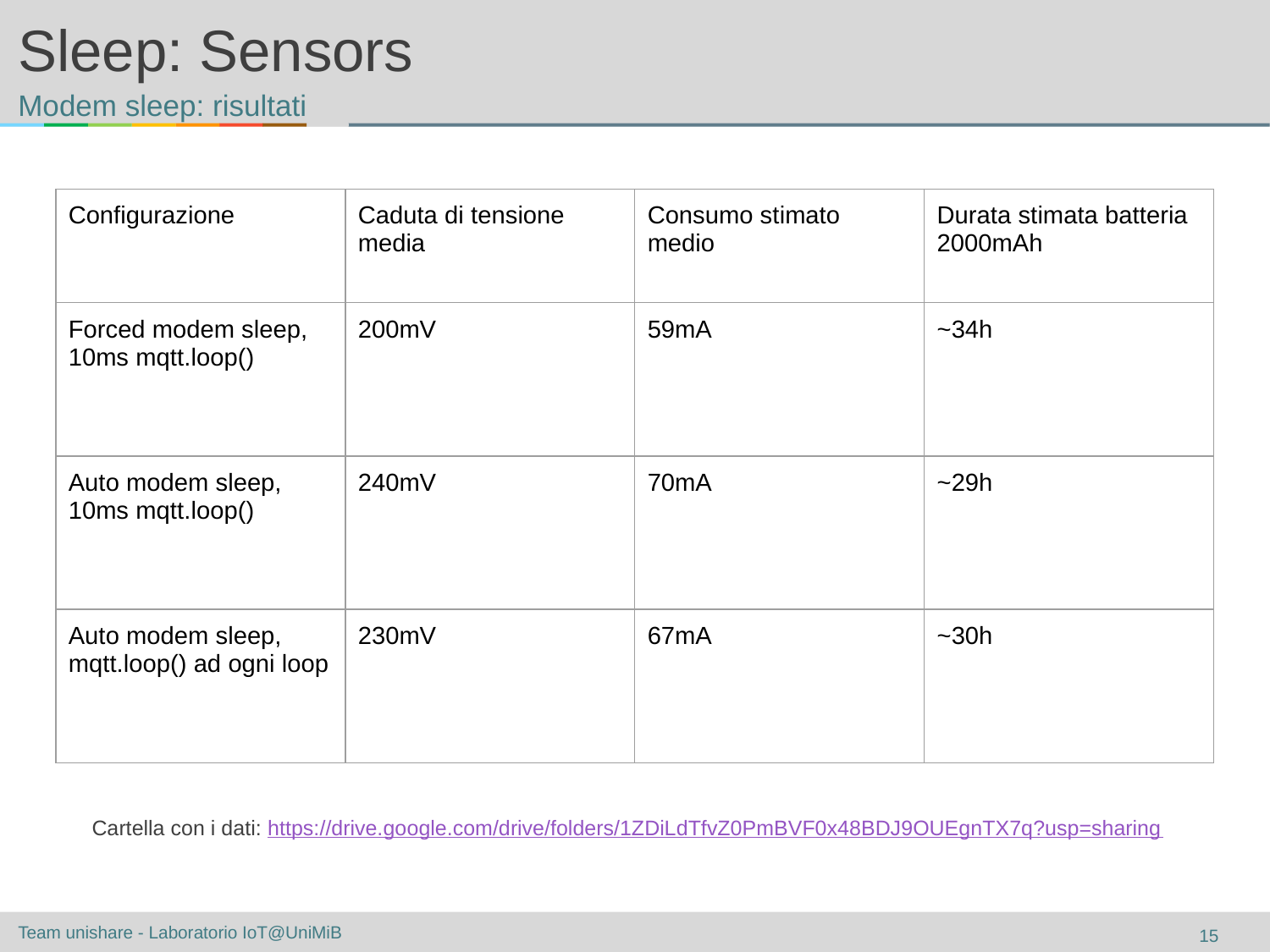

# Sleep: Sensors
Modem sleep: risultati
| Configurazione | Caduta di tensione media | Consumo stimato medio | Durata stimata batteria 2000mAh |
| --- | --- | --- | --- |
| Forced modem sleep, 10ms mqtt.loop() | 200mV | 59mA | ~34h |
| Auto modem sleep, 10ms mqtt.loop() | 240mV | 70mA | ~29h |
| Auto modem sleep, mqtt.loop() ad ogni loop | 230mV | 67mA | ~30h |
Cartella con i dati: https://drive.google.com/drive/folders/1ZDiLdTfvZ0PmBVF0x48BDJ9OUEgnTX7q?usp=sharing
15
Team unishare - Laboratorio IoT@UniMiB